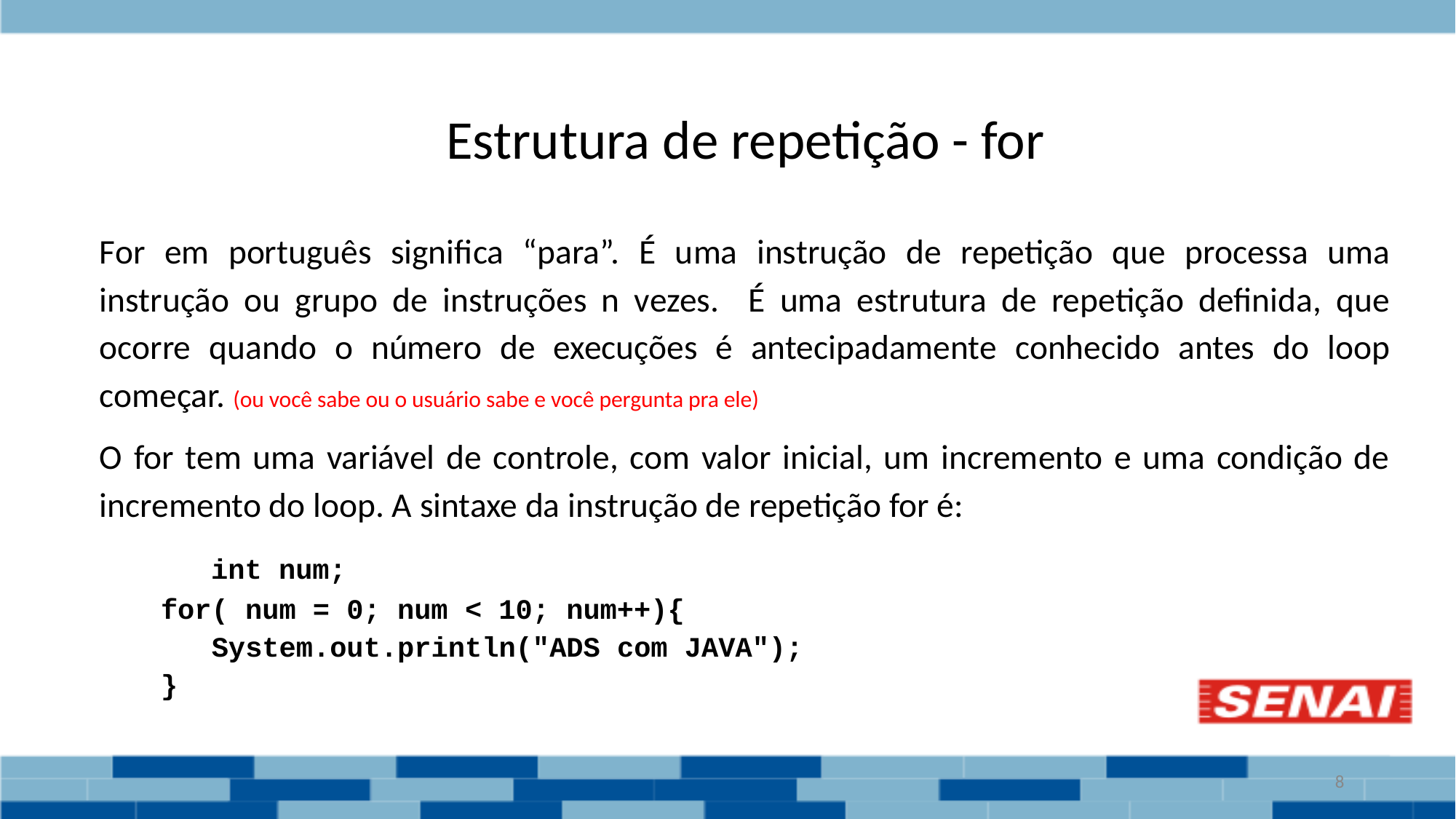

# Estrutura de repetição - for
For em português significa “para”. É uma instrução de repetição que processa uma instrução ou grupo de instruções n vezes.  É uma estrutura de repetição definida, que ocorre quando o número de execuções é antecipadamente conhecido antes do loop começar. (ou você sabe ou o usuário sabe e você pergunta pra ele)
O for tem uma variável de controle, com valor inicial, um incremento e uma condição de incremento do loop. A sintaxe da instrução de repetição for é:
	 int num;
for( num = 0; num < 10; num++){
   System.out.println("ADS com JAVA");
}
8